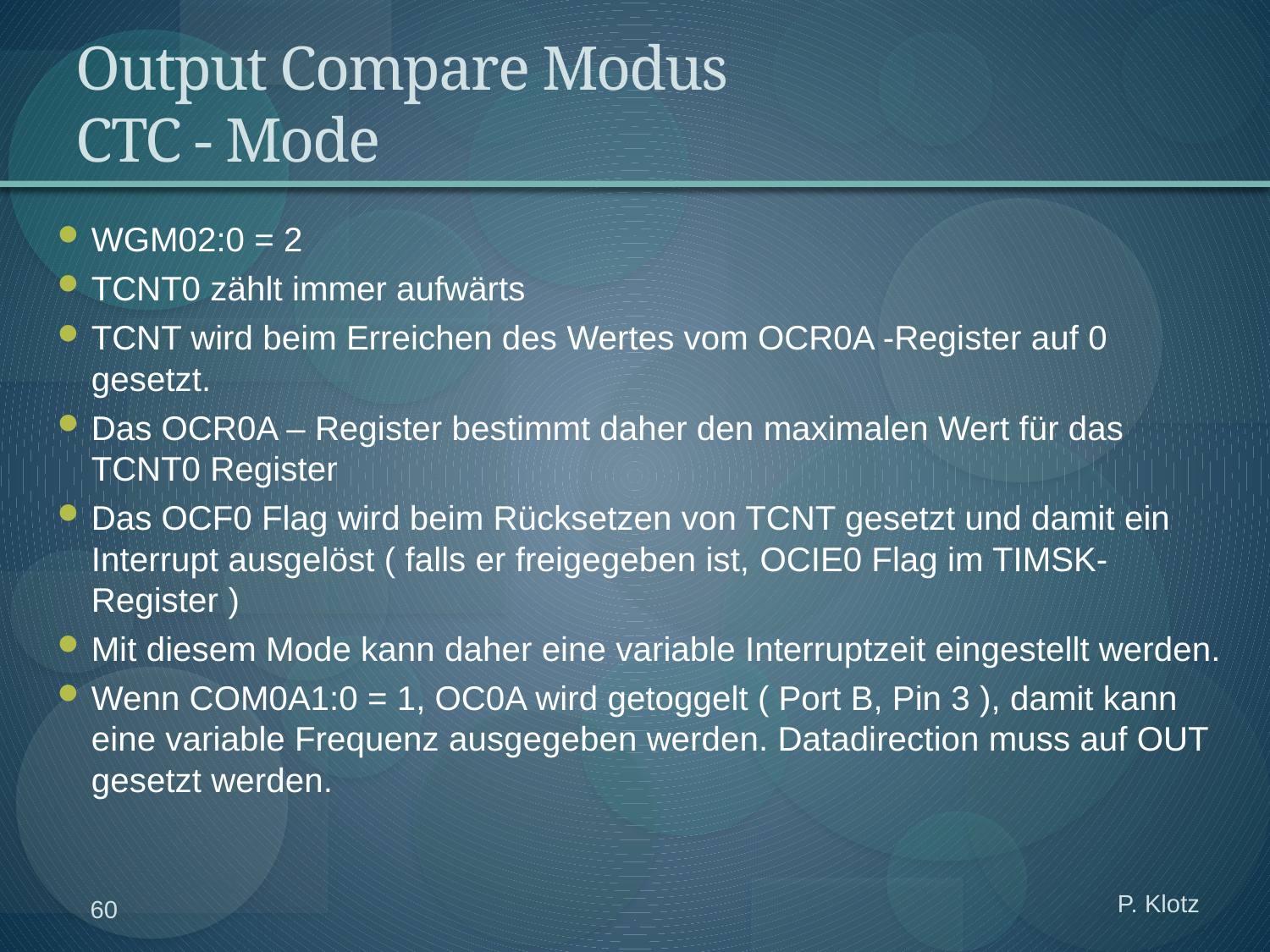

# Output Compare Modus CTC - Mode
WGM02:0 = 2
TCNT0 zählt immer aufwärts
TCNT wird beim Erreichen des Wertes vom OCR0A -Register auf 0 gesetzt.
Das OCR0A – Register bestimmt daher den maximalen Wert für das TCNT0 Register
Das OCF0 Flag wird beim Rücksetzen von TCNT gesetzt und damit ein Interrupt ausgelöst ( falls er freigegeben ist, OCIE0 Flag im TIMSK-Register )
Mit diesem Mode kann daher eine variable Interruptzeit eingestellt werden.
Wenn COM0A1:0 = 1, OC0A wird getoggelt ( Port B, Pin 3 ), damit kann eine variable Frequenz ausgegeben werden. Datadirection muss auf OUT gesetzt werden.

P. Klotz
60